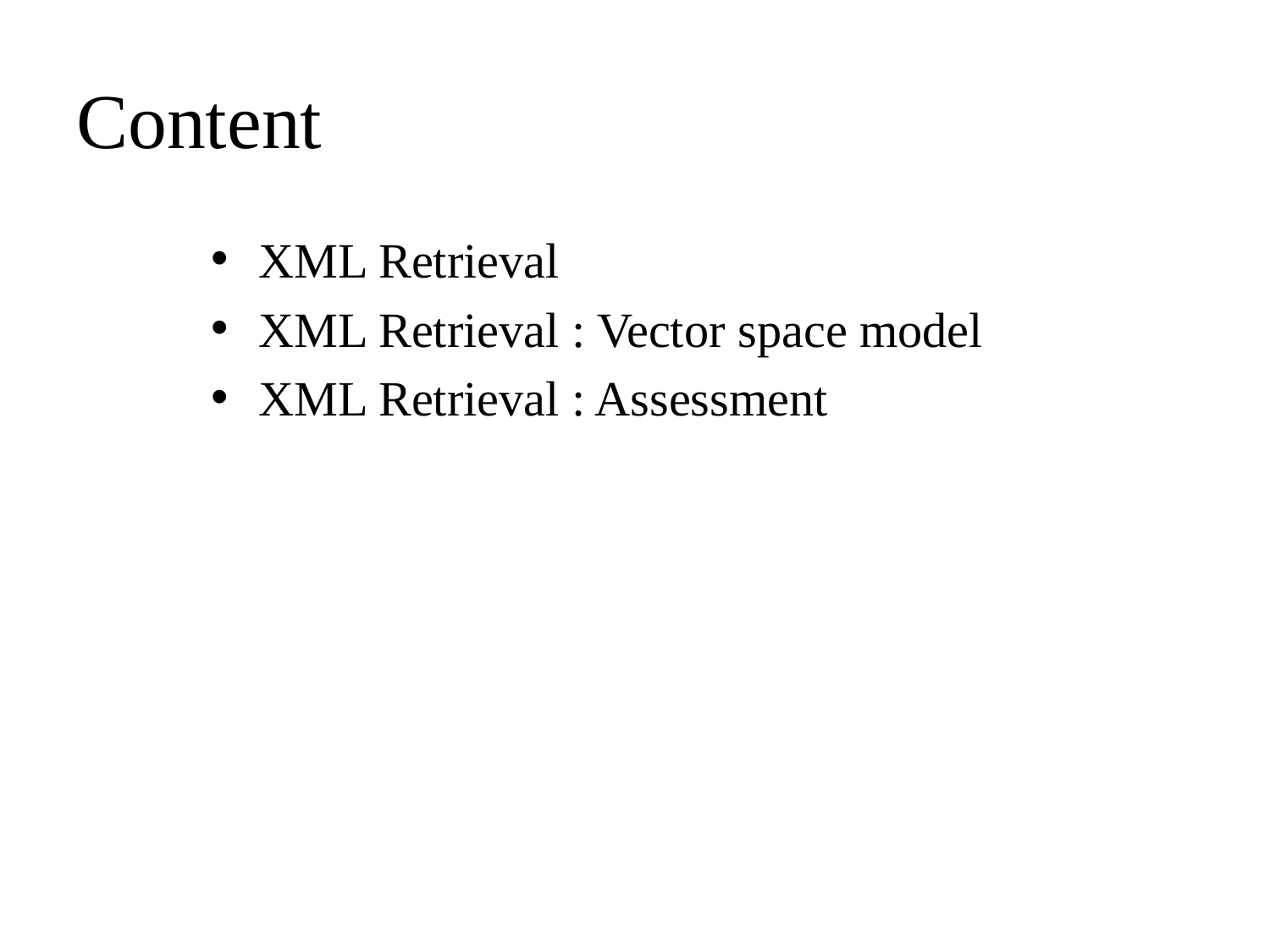

# Content
XML Retrieval
XML Retrieval : Vector space model
XML Retrieval : Assessment